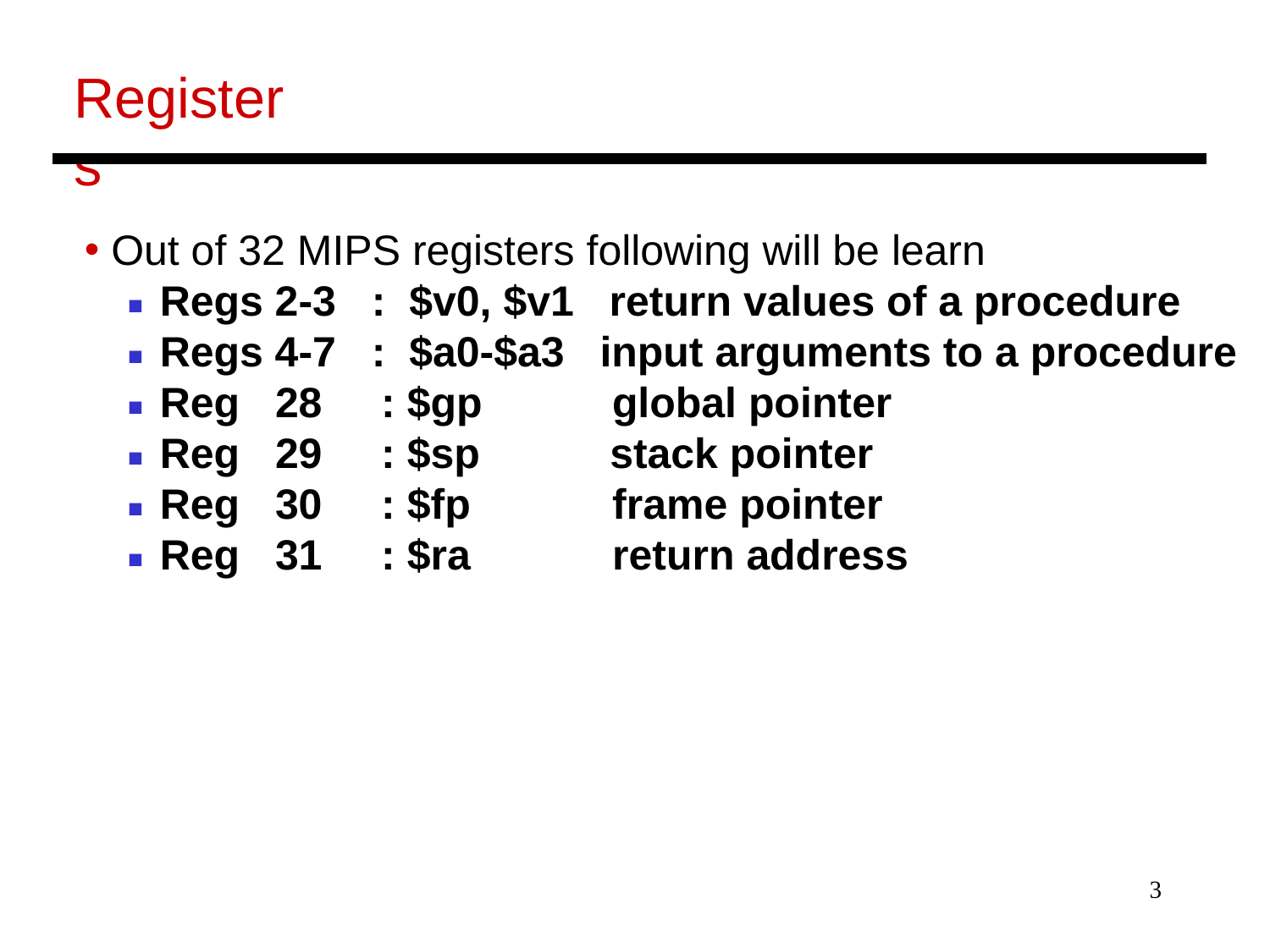

Registers
 Out of 32 MIPS registers following will be learn
 Regs 2-3   :  $v0, $v1   return values of a procedure
 Regs 4-7   :  $a0-$a3   input arguments to a procedure
 Reg   28     : $gp           global pointer
 Reg   29     : $sp           stack pointer
 Reg   30     : $fp            frame pointer
 Reg   31     : $ra            return address
3